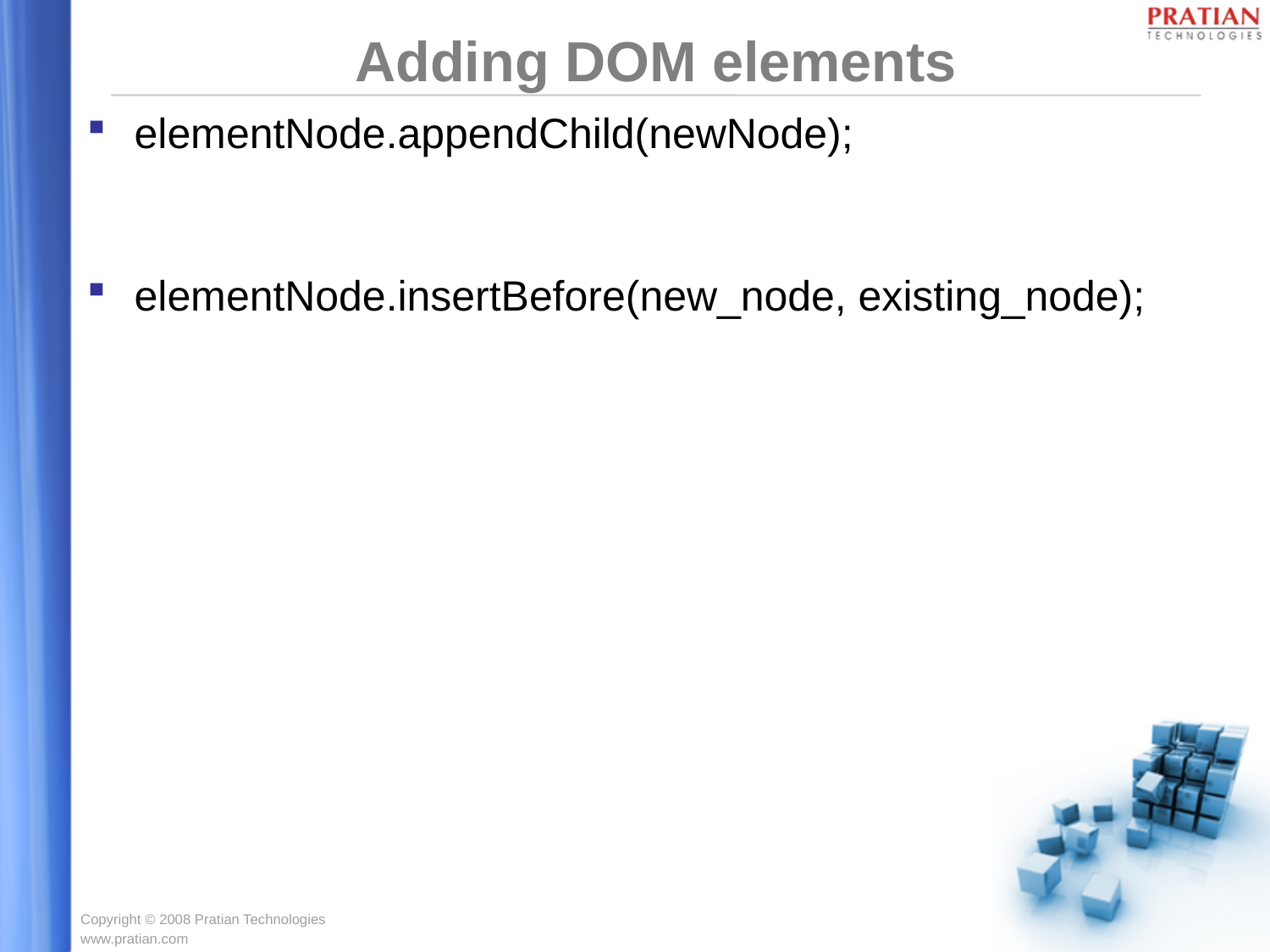

# Adding DOM elements
elementNode.appendChild(newNode);

elementNode.insertBefore(new_node, existing_node);